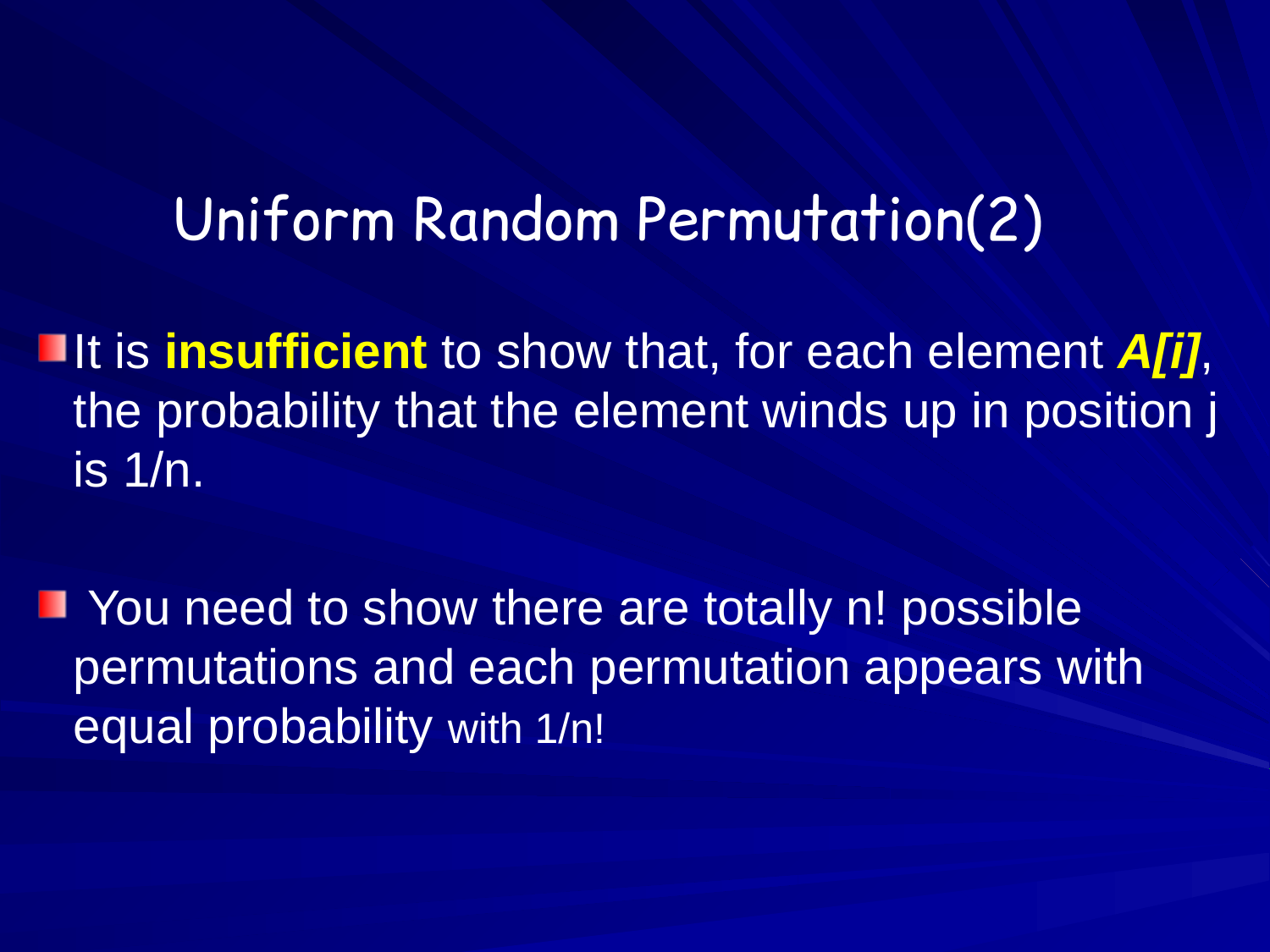

# Uniform Random Permutation(2)
It is insufficient to show that, for each element A[i], the probability that the element winds up in position j is 1/n.

 You need to show there are totally n! possible permutations and each permutation appears with equal probability with 1/n!